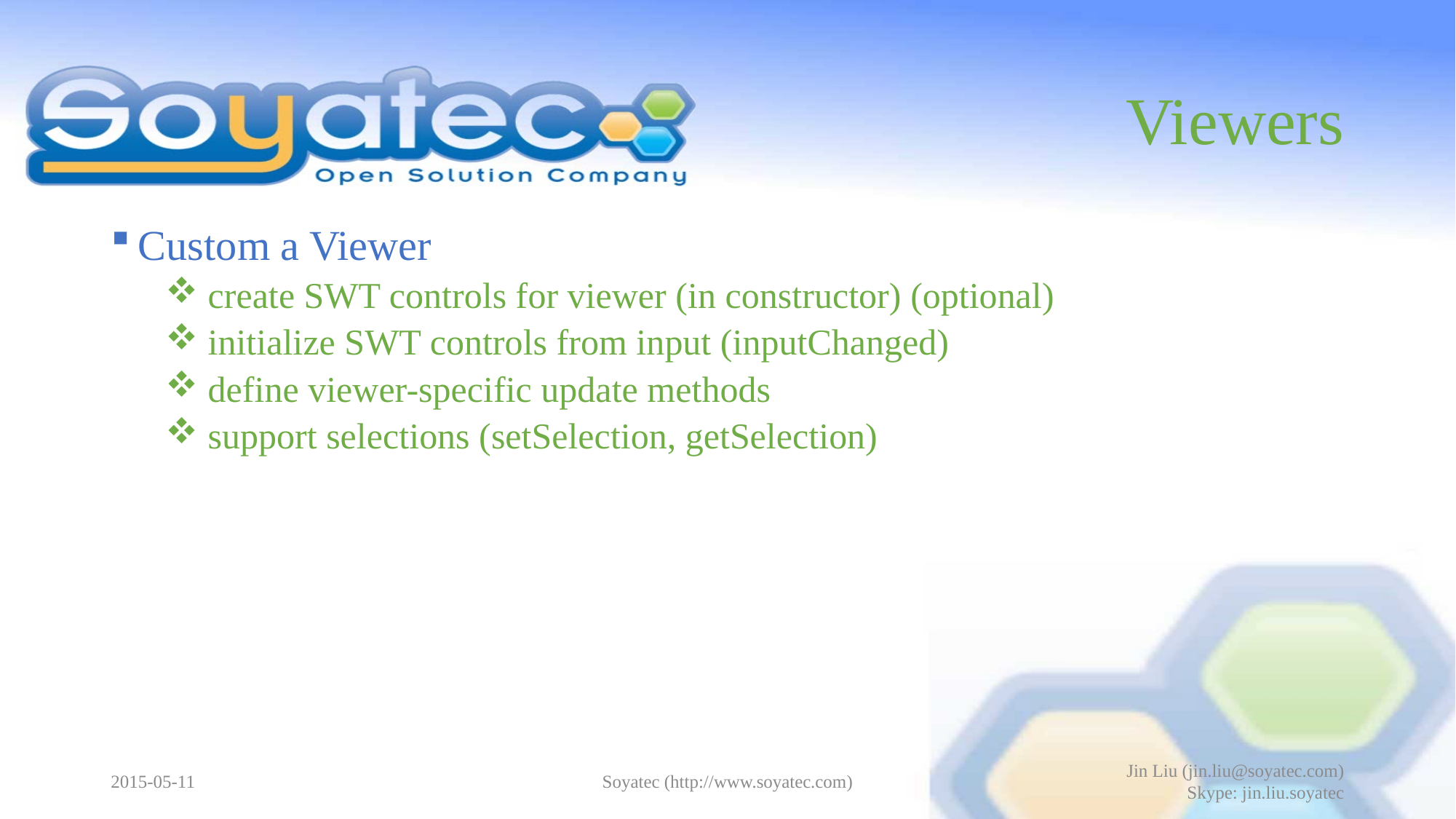

# Viewers
Custom a Viewer
 create SWT controls for viewer (in constructor) (optional)
 initialize SWT controls from input (inputChanged)
 define viewer-specific update methods
 support selections (setSelection, getSelection)
2015-05-11
Soyatec (http://www.soyatec.com)
Jin Liu (jin.liu@soyatec.com)
Skype: jin.liu.soyatec